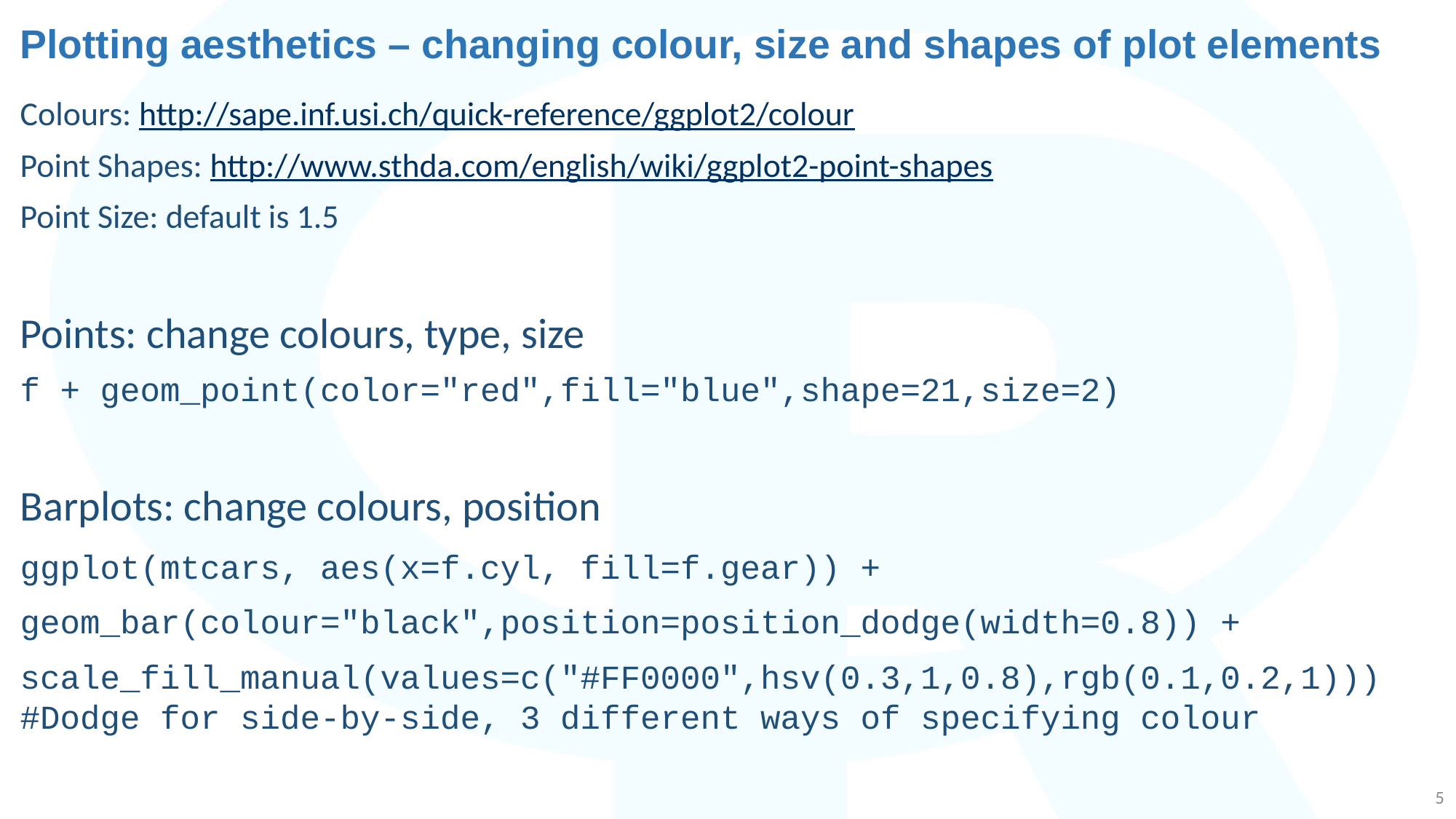

# Plotting aesthetics – changing colour, size and shapes of plot elements
Colours: http://sape.inf.usi.ch/quick-reference/ggplot2/colour
Point Shapes: http://www.sthda.com/english/wiki/ggplot2-point-shapes
Point Size: default is 1.5

Points: change colours, type, size
f + geom_point(color="red",fill="blue",shape=21,size=2)

Barplots: change colours, position
ggplot(mtcars, aes(x=f.cyl, fill=f.gear)) +
geom_bar(colour="black",position=position_dodge(width=0.8)) +
scale_fill_manual(values=c("#FF0000",hsv(0.3,1,0.8),rgb(0.1,0.2,1))) #Dodge for side-by-side, 3 different ways of specifying colour
5